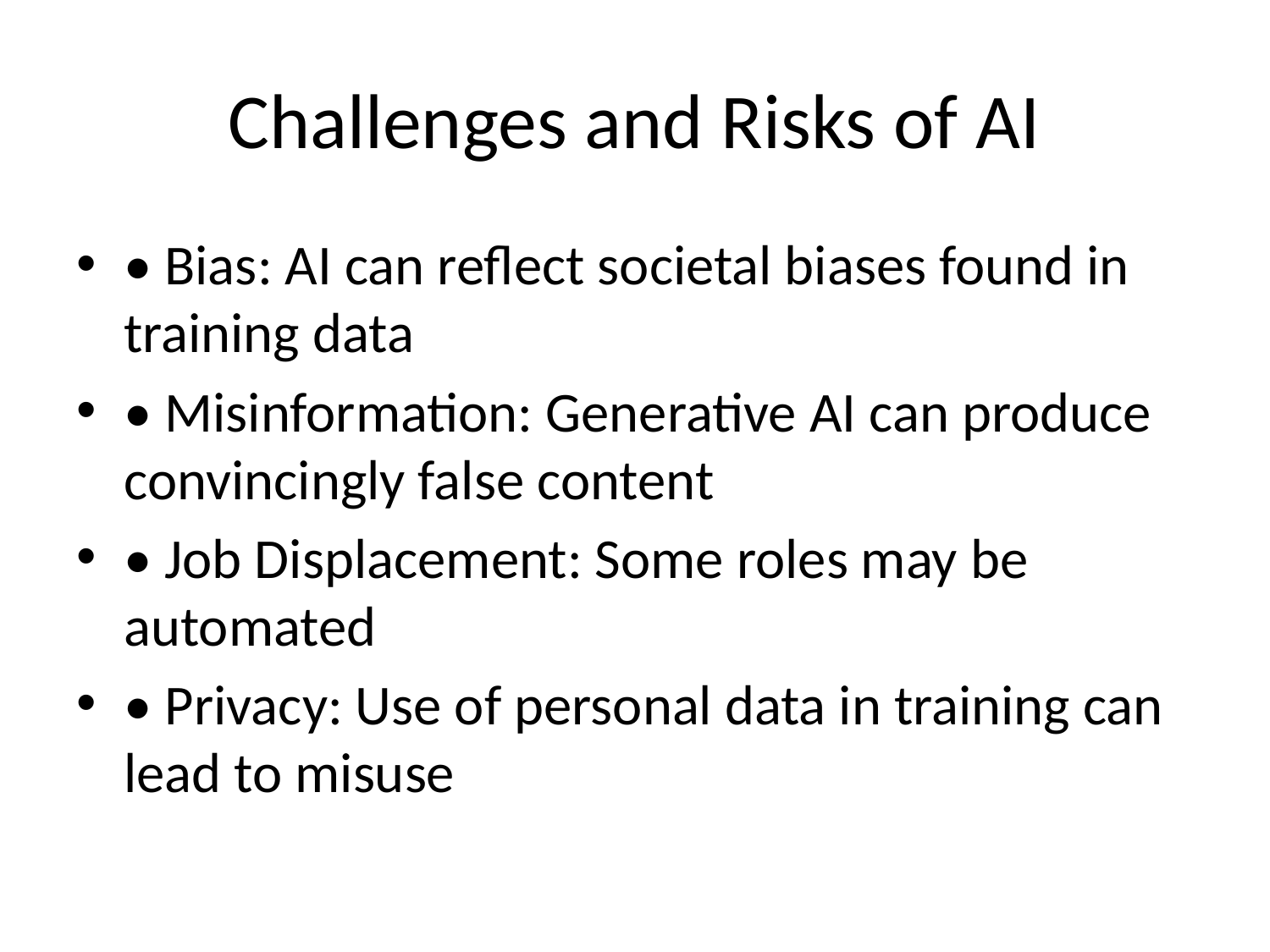

# Challenges and Risks of AI
• Bias: AI can reflect societal biases found in training data
• Misinformation: Generative AI can produce convincingly false content
• Job Displacement: Some roles may be automated
• Privacy: Use of personal data in training can lead to misuse